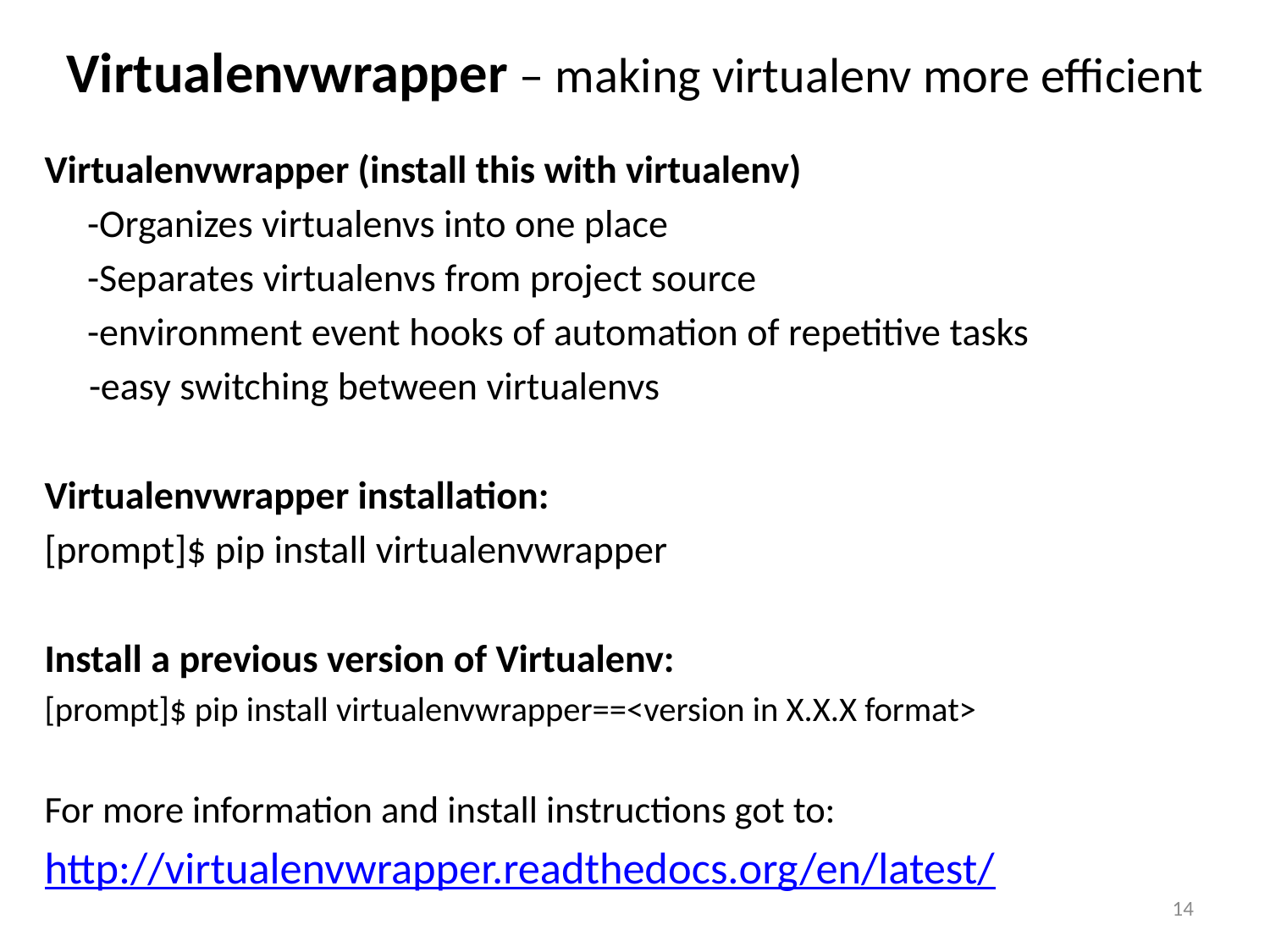

# Virtualenvwrapper – making virtualenv more efficient
Virtualenvwrapper (install this with virtualenv)
	-Organizes virtualenvs into one place
	-Separates virtualenvs from project source
	-environment event hooks of automation of repetitive tasks
     -easy switching between virtualenvs

Virtualenvwrapper installation:
[prompt]$ pip install virtualenvwrapper

Install a previous version of Virtualenv:
[prompt]$ pip install virtualenvwrapper==<version in X.X.X format>

For more information and install instructions got to:
http://virtualenvwrapper.readthedocs.org/en/latest/

14